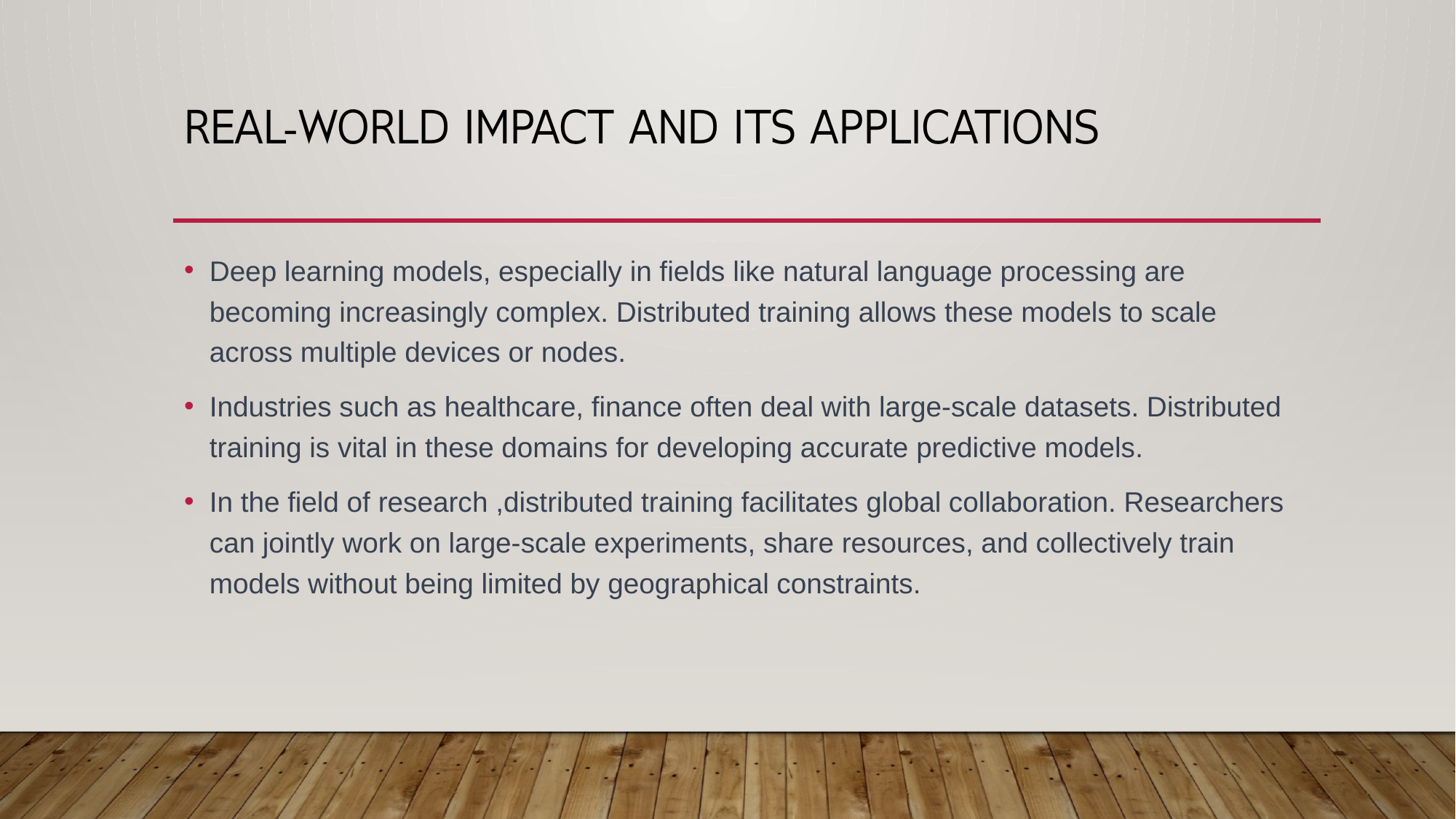

# REAL-WORLD IMPACT AND Its applications
Deep learning models, especially in fields like natural language processing are becoming increasingly complex. Distributed training allows these models to scale across multiple devices or nodes.
Industries such as healthcare, finance often deal with large-scale datasets. Distributed training is vital in these domains for developing accurate predictive models.
In the field of research ,distributed training facilitates global collaboration. Researchers can jointly work on large-scale experiments, share resources, and collectively train models without being limited by geographical constraints.